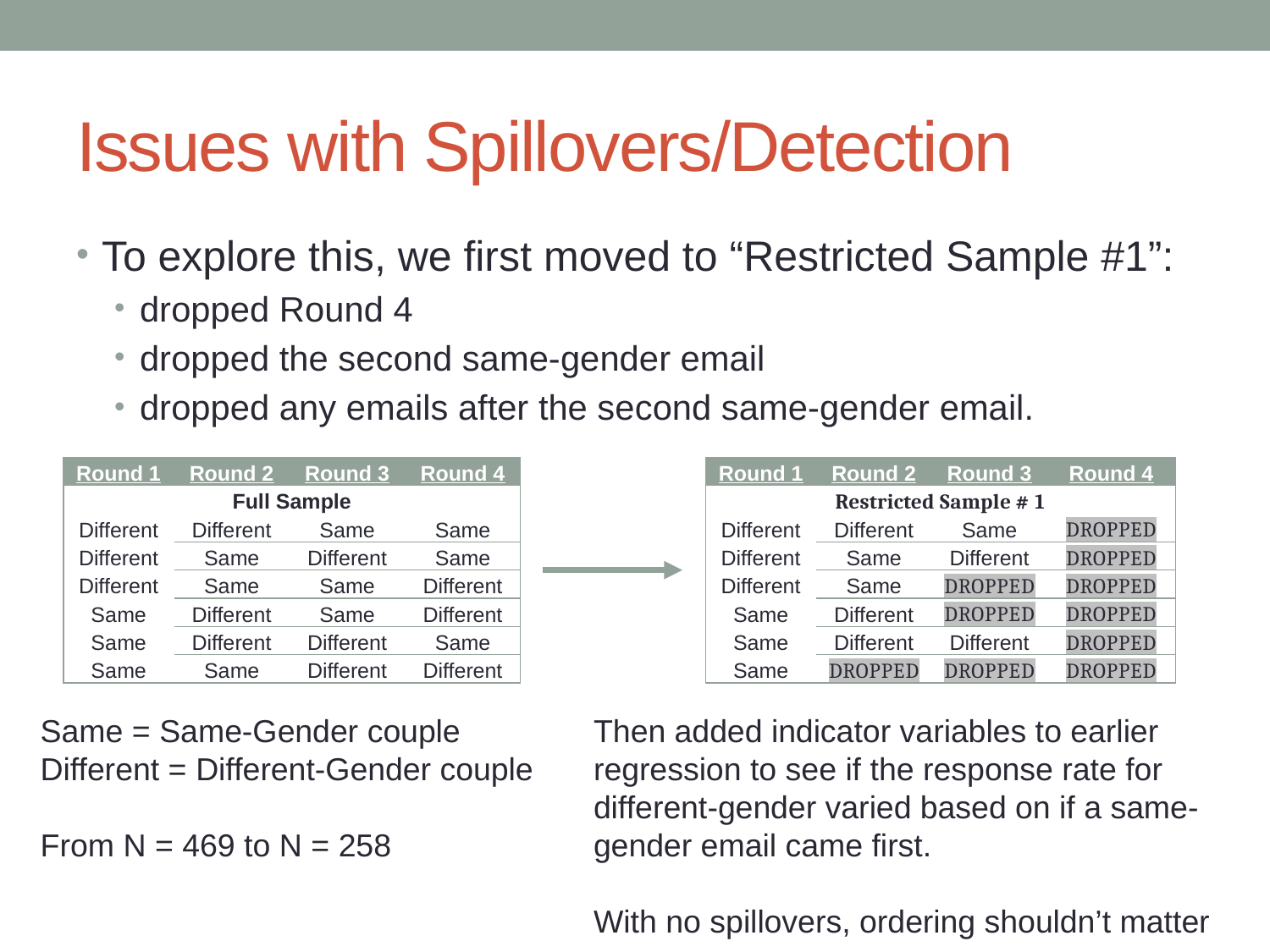

# Issues with Spillovers/Detection
To explore this, we first moved to “Restricted Sample #1”:
dropped Round 4
dropped the second same-gender email
dropped any emails after the second same-gender email.
| Round 1 | Round 2 | Round 3 | Round 4 |
| --- | --- | --- | --- |
| Full Sample |  |  |  |
| Different | Different | Same | Same |
| Different | Same | Different | Same |
| Different | Same | Same | Different |
| Same | Different | Same | Different |
| Same | Different | Different | Same |
| Same | Same | Different | Different |
| Round 1 | Round 2 | Round 3 | Round 4 |
| --- | --- | --- | --- |
| Restricted Sample # 1 |  |  |  |
| Different | Different | Same | DROPPED |
| Different | Same | Different | DROPPED |
| Different | Same | DROPPED | DROPPED |
| Same | Different | DROPPED | DROPPED |
| Same | Different | Different | DROPPED |
| Same | DROPPED | DROPPED | DROPPED |
Same = Same-Gender couple
Different = Different-Gender couple

From N = 469 to N = 258
Then added indicator variables to earlier regression to see if the response rate for different-gender varied based on if a same-gender email came first.

With no spillovers, ordering shouldn’t matter